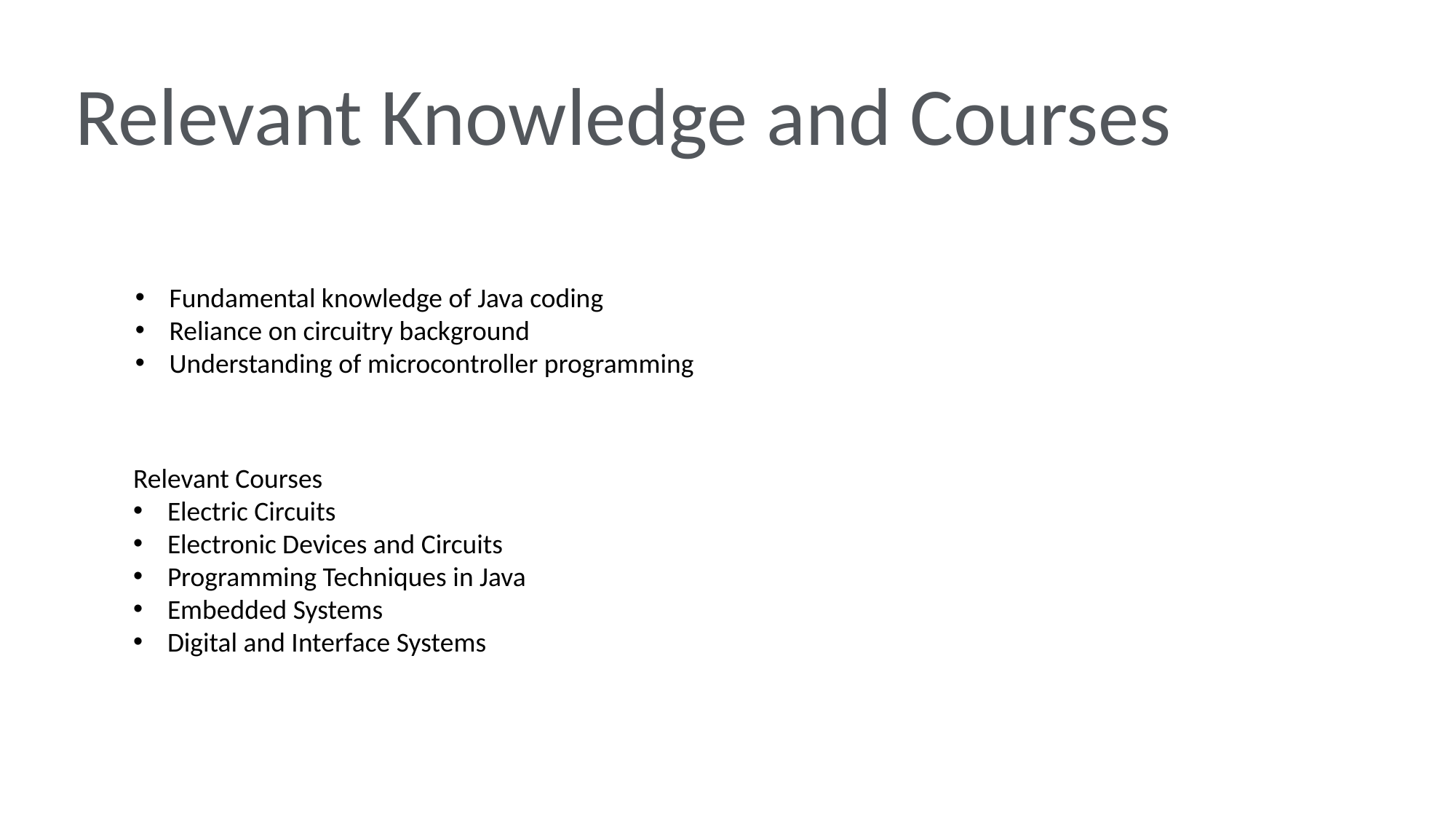

Relevant Knowledge and Courses
Fundamental knowledge of Java coding
Reliance on circuitry background
Understanding of microcontroller programming
Relevant Courses
Electric Circuits
Electronic Devices and Circuits
Programming Techniques in Java
Embedded Systems
Digital and Interface Systems